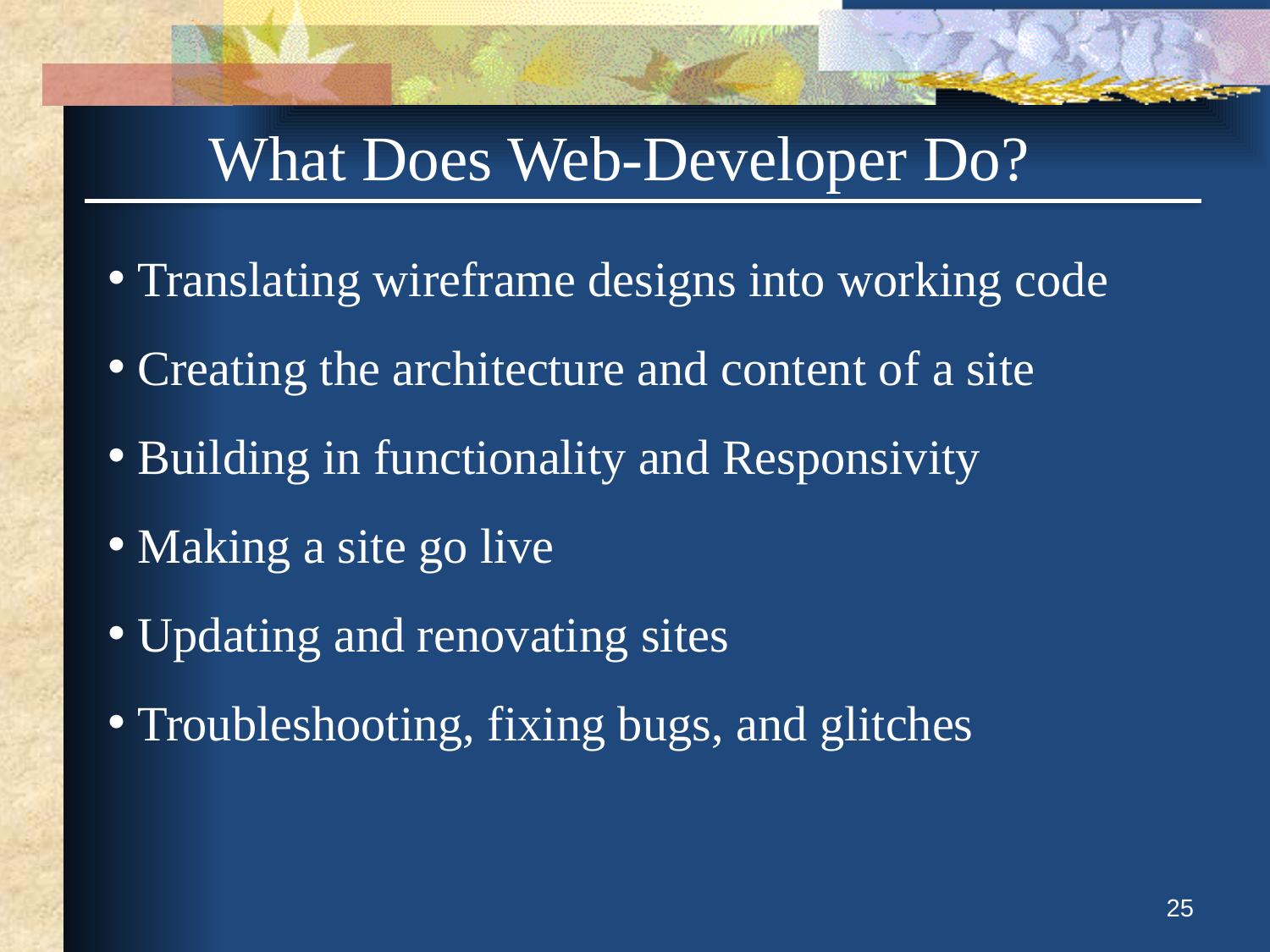

What Does Web-Developer Do?
Translating wireframe designs into working code
Creating the architecture and content of a site
Building in functionality and Responsivity
Making a site go live
Updating and renovating sites
Troubleshooting, fixing bugs, and glitches

25